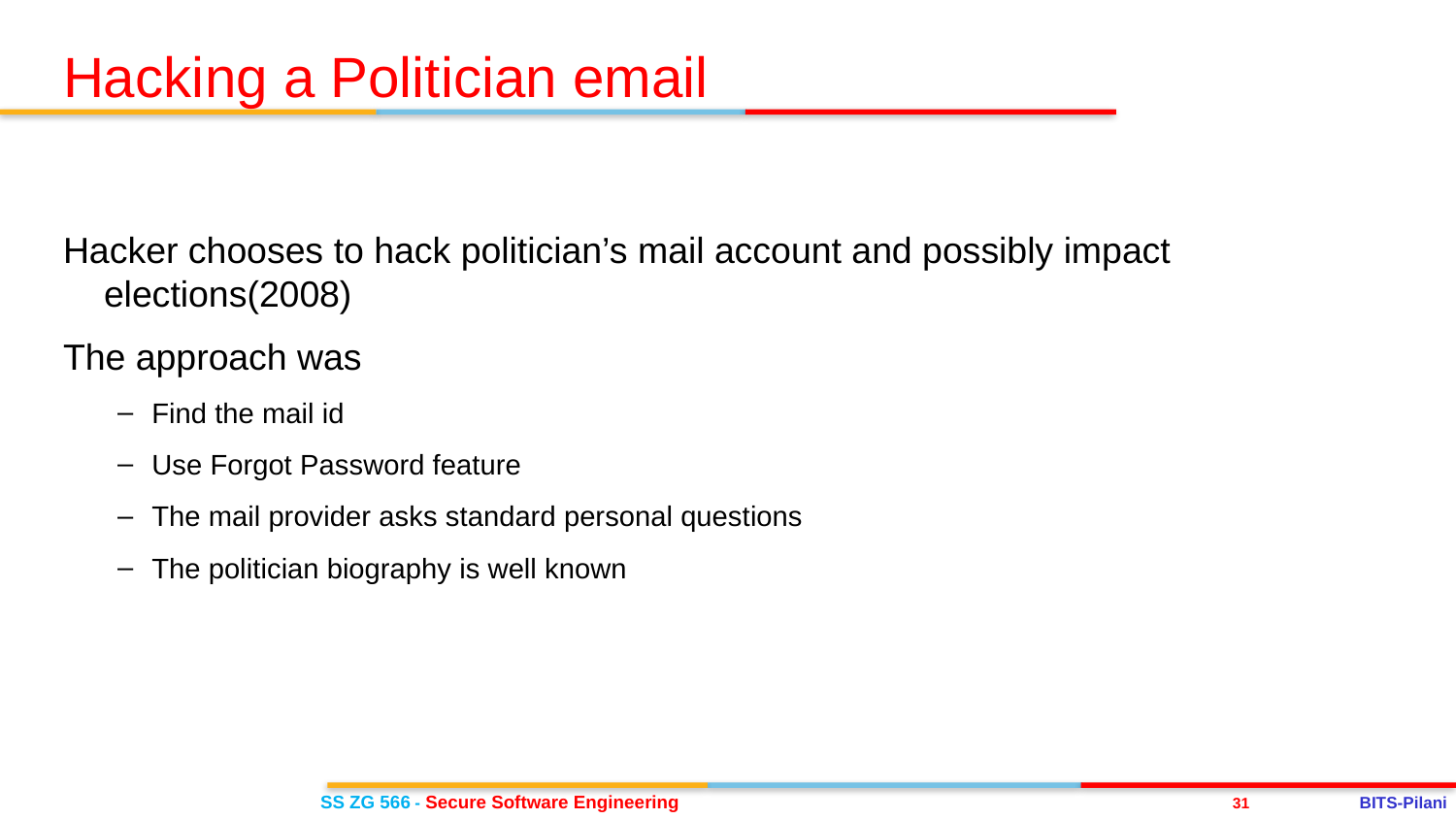

Hacking a Politician email
Hacker chooses to hack politician’s mail account and possibly impact elections(2008)
The approach was
Find the mail id
Use Forgot Password feature
The mail provider asks standard personal questions
The politician biography is well known